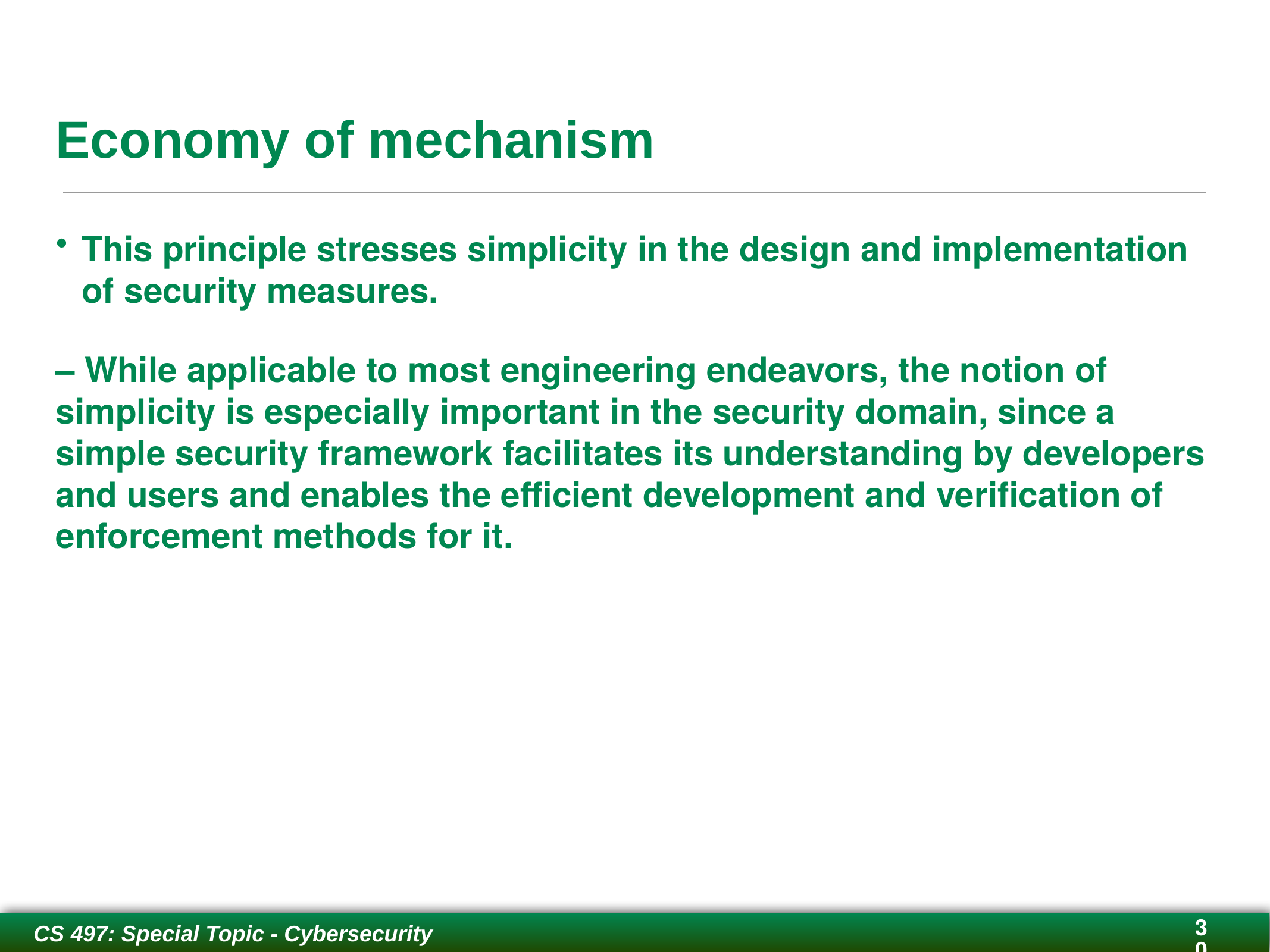

# Economy of mechanism
This principle stresses simplicity in the design and implementation of security measures.
– While applicable to most engineering endeavors, the notion of simplicity is especially important in the security domain, since a simple security framework facilitates its understanding by developers and users and enables the efficient development and verification of enforcement methods for it.

30